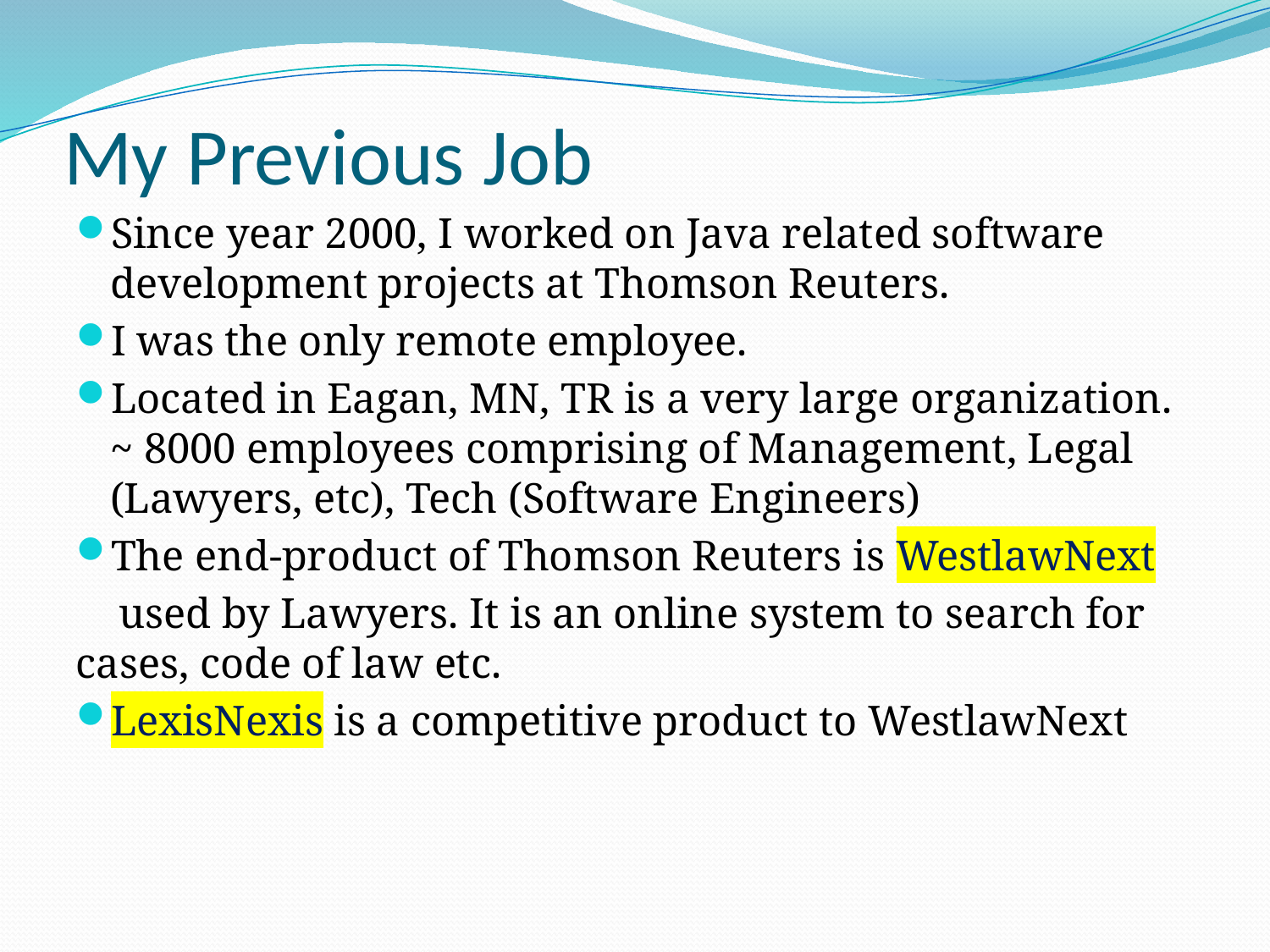

# My Previous Job
Since year 2000, I worked on Java related software development projects at Thomson Reuters.
I was the only remote employee.
Located in Eagan, MN, TR is a very large organization. ~ 8000 employees comprising of Management, Legal (Lawyers, etc), Tech (Software Engineers)
The end-product of Thomson Reuters is WestlawNext
    used by Lawyers. It is an online system to search for cases, code of law etc.
LexisNexis is a competitive product to WestlawNext